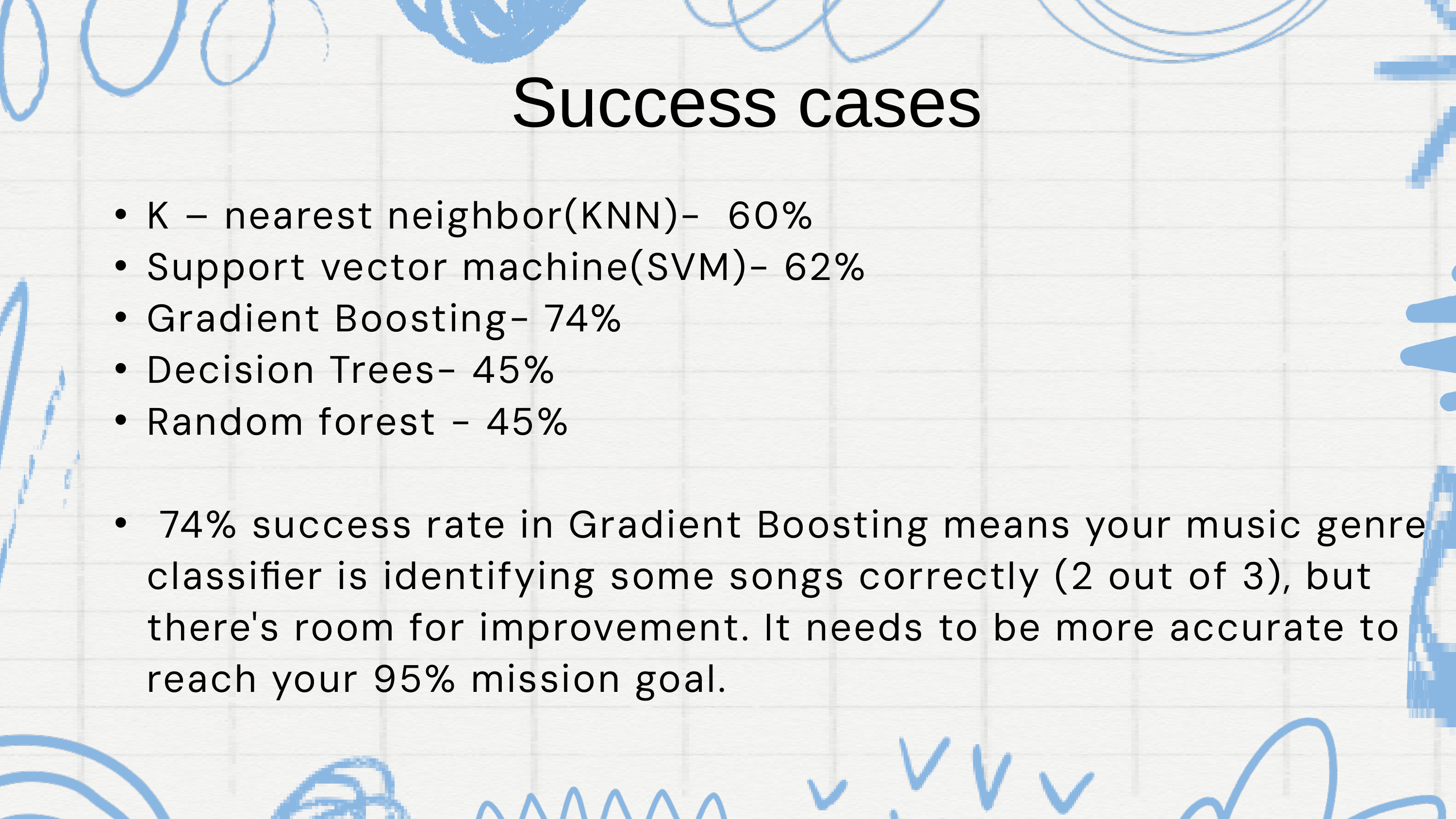

Success cases
K – nearest neighbor(KNN)-  60%
Support vector machine(SVM)- 62%
Gradient Boosting- 74%
Decision Trees- 45%
Random forest - 45%

 74% success rate in Gradient Boosting means your music genre classifier is identifying some songs correctly (2 out of 3), but there's room for improvement. It needs to be more accurate to reach your 95% mission goal.